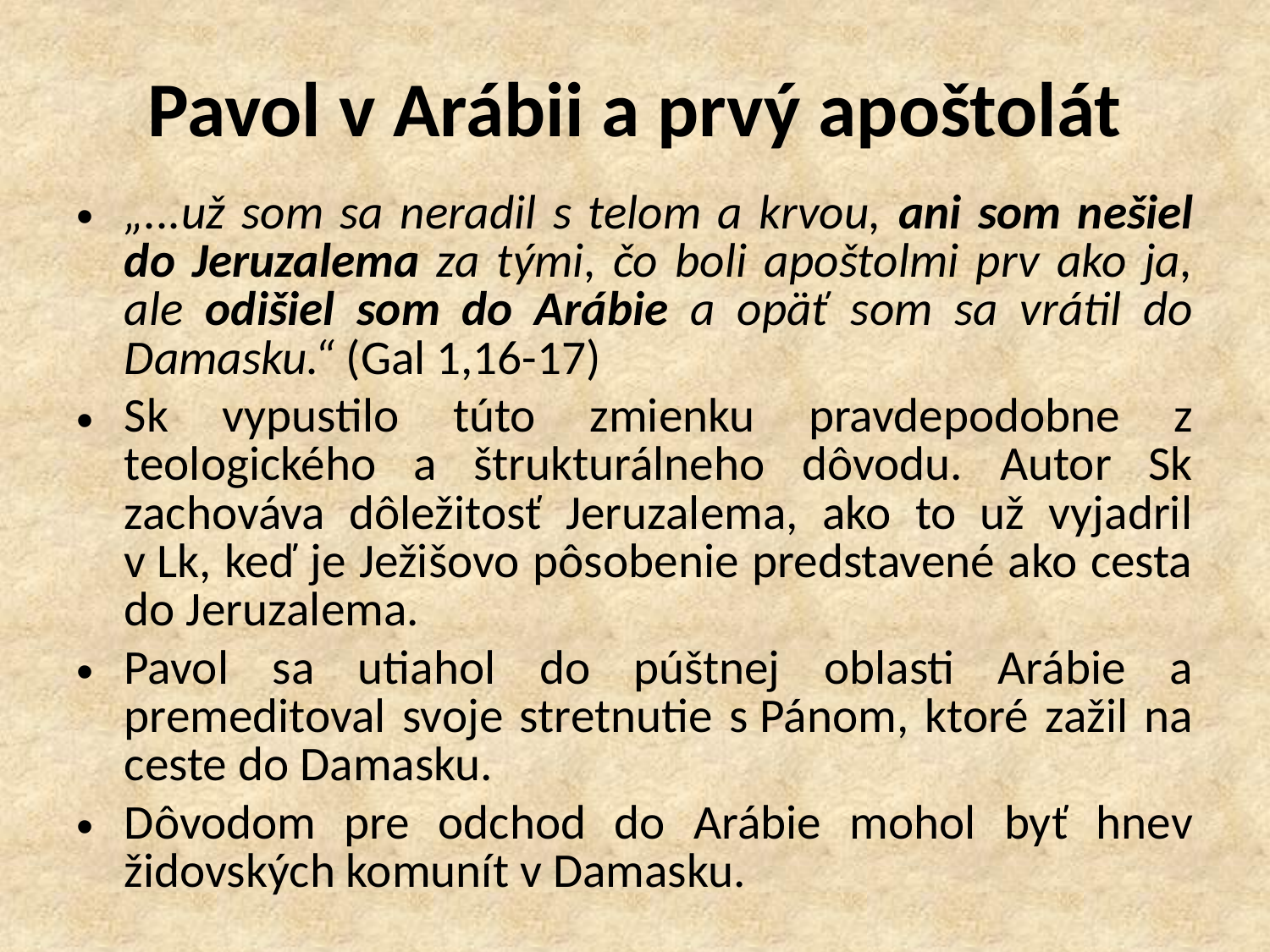

# Pavol v Arábii a prvý apoštolát
„...už som sa neradil s telom a krvou, ani som nešiel do Jeruzalema za tými, čo boli apoštolmi prv ako ja, ale odišiel som do Arábie a opäť som sa vrátil do Damasku.“ (Gal 1,16-17)
Sk vypustilo túto zmienku pravdepodobne z teologického a štrukturálneho dôvodu. Autor Sk zachováva dôležitosť Jeruzalema, ako to už vyjadril v Lk, keď je Ježišovo pôsobenie predstavené ako cesta do Jeruzalema.
Pavol sa utiahol do púštnej oblasti Arábie a premeditoval svoje stretnutie s Pánom, ktoré zažil na ceste do Damasku.
Dôvodom pre odchod do Arábie mohol byť hnev židovských komunít v Damasku.